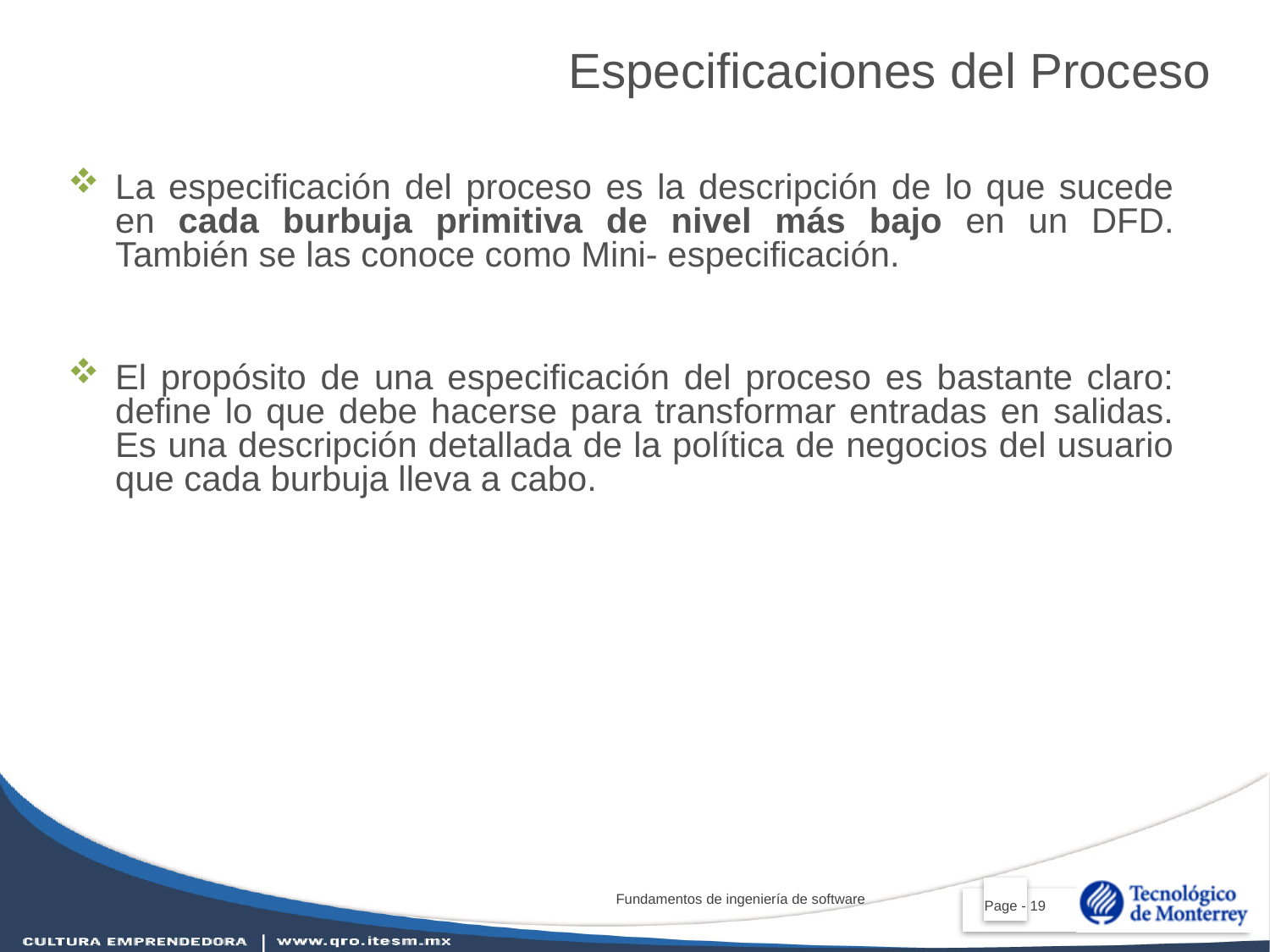

Especificaciones del Proceso
La especificación del proceso es la descripción de lo que sucede en cada burbuja primitiva de nivel más bajo en un DFD. También se las conoce como Mini- especificación.

El propósito de una especificación del proceso es bastante claro: define lo que debe hacerse para transformar entradas en salidas. Es una descripción detallada de la política de negocios del usuario que cada burbuja lleva a cabo.